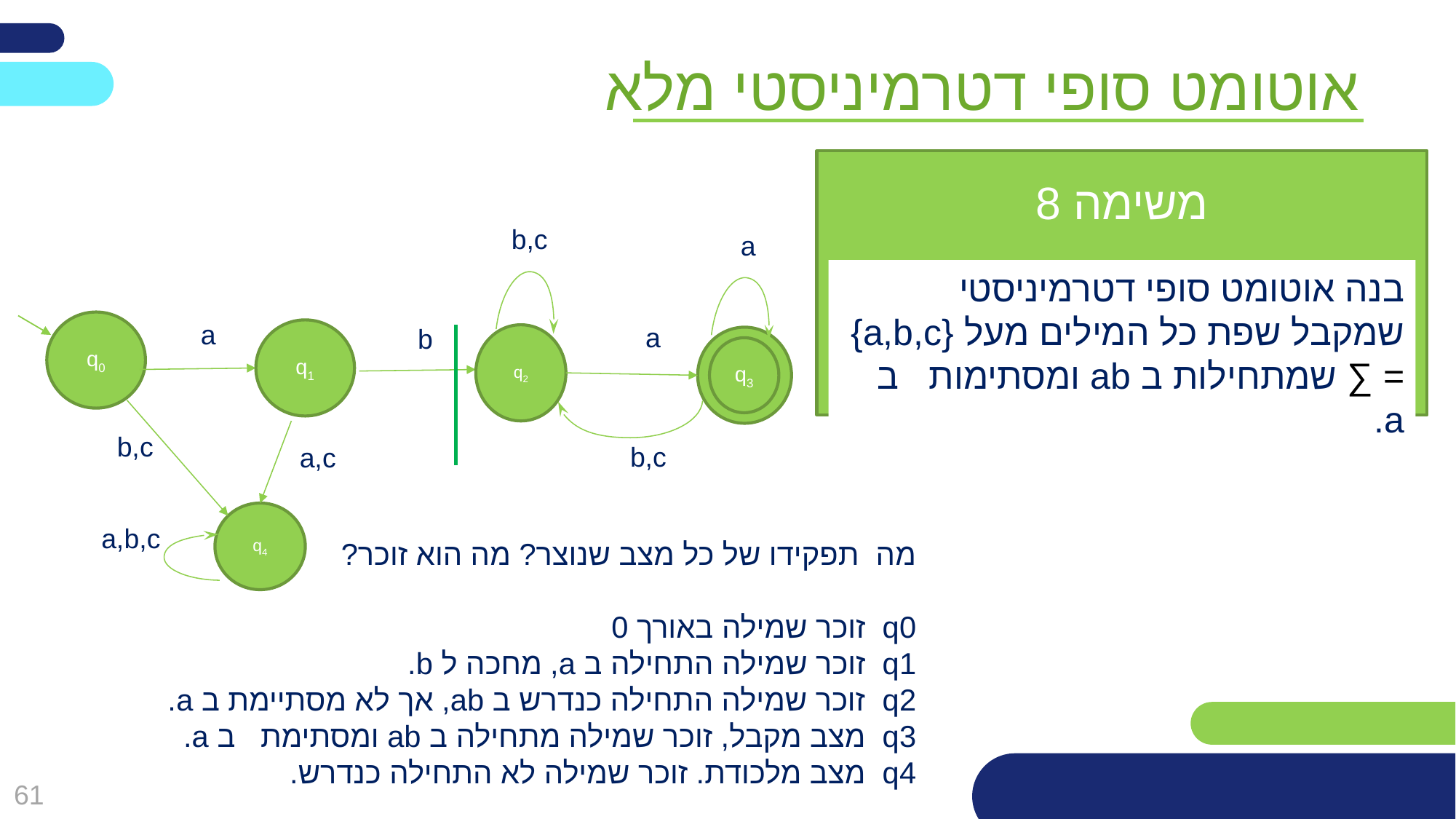

אוטומט סופי דטרמיניסטי מלא
משימה 8

b,c
a

a
q0
a
b
q1
q2

q3

b,c
b,c
a,c
q4
a,b,c

בנה אוטומט סופי דטרמיניסטי שמקבל שפת כל המילים מעל {a,b,c} = ∑ שמתחילות ב ab ומסתימות   ב a.
מה  תפקידו של כל מצב שנוצר? מה הוא זוכר?

q0  זוכר שמילה באורך 0
q1  זוכר שמילה התחילה ב a, מחכה ל b.
q2  זוכר שמילה התחילה כנדרש ב ab, אך לא מסתיימת ב a.
q3  מצב מקבל, זוכר שמילה מתחילה ב ab ומסתימת   ב a.
q4  מצב מלכודת. זוכר שמילה לא התחילה כנדרש.